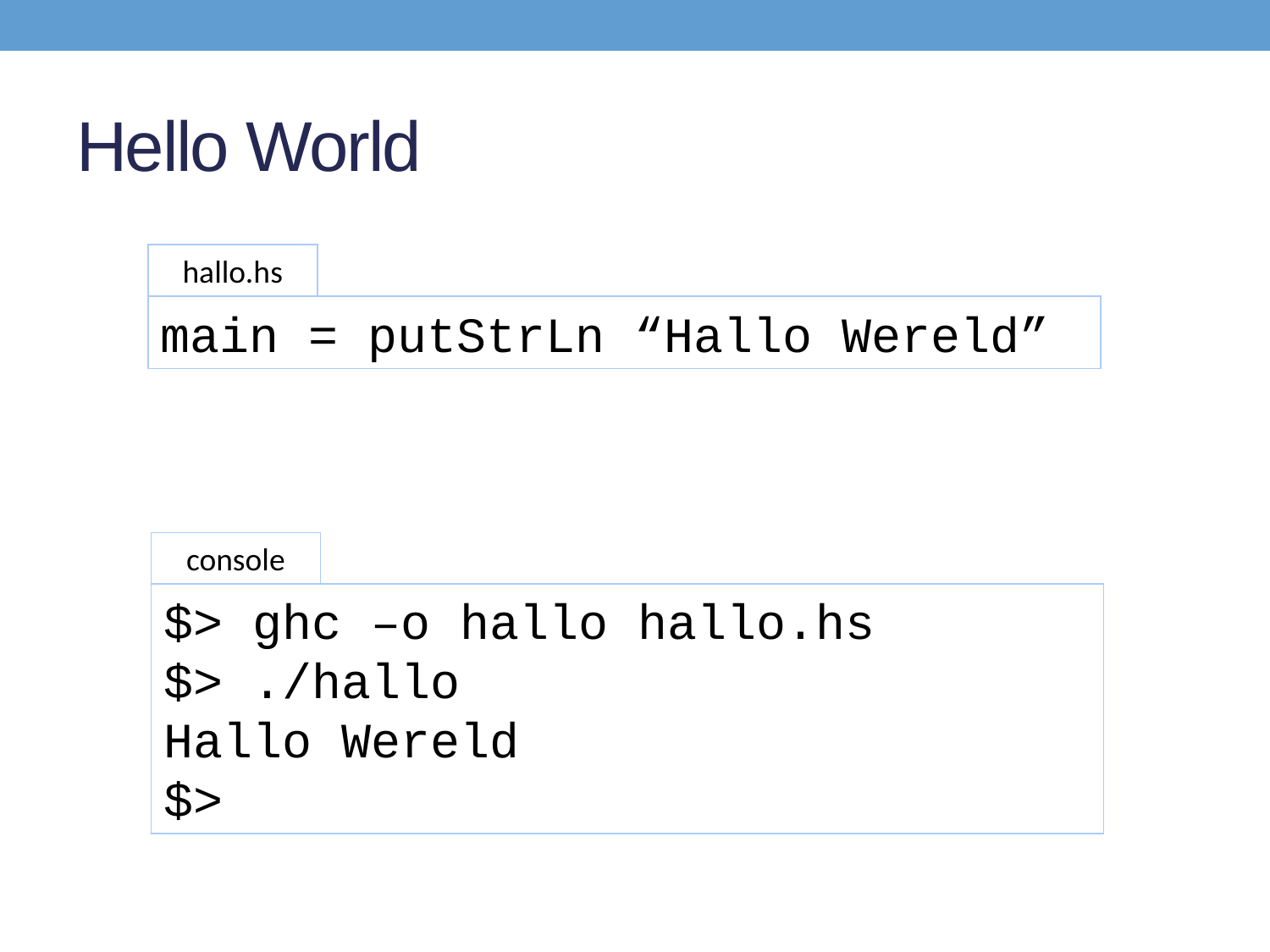

# Hello World
hallo.hs
main = putStrLn “Hallo Wereld”
console
$> ghc –o hallo hallo.hs
$> ./hallo
Hallo Wereld
$>